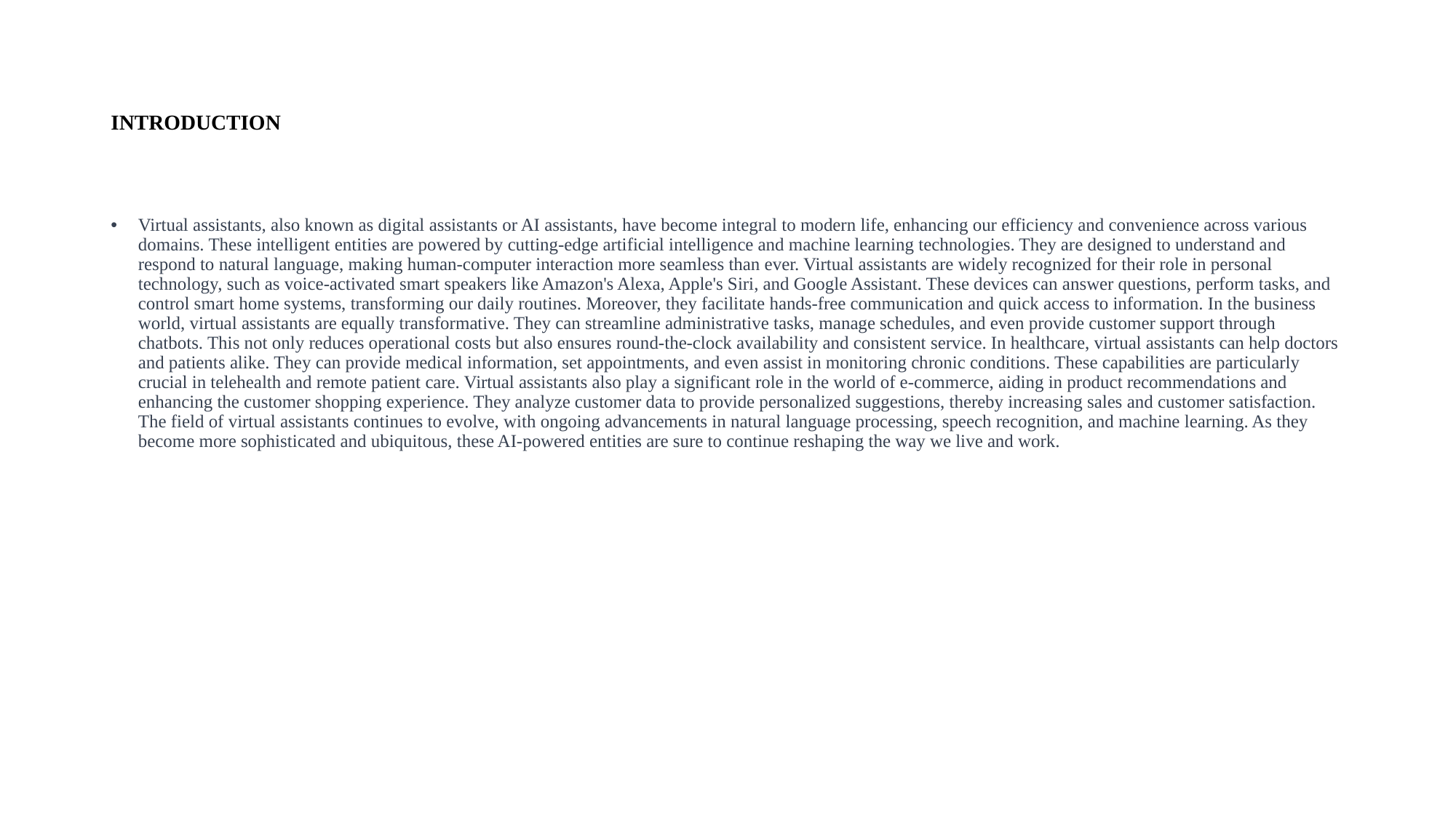

# INTRODUCTION
Virtual assistants, also known as digital assistants or AI assistants, have become integral to modern life, enhancing our efficiency and convenience across various domains. These intelligent entities are powered by cutting-edge artificial intelligence and machine learning technologies. They are designed to understand and respond to natural language, making human-computer interaction more seamless than ever. Virtual assistants are widely recognized for their role in personal technology, such as voice-activated smart speakers like Amazon's Alexa, Apple's Siri, and Google Assistant. These devices can answer questions, perform tasks, and control smart home systems, transforming our daily routines. Moreover, they facilitate hands-free communication and quick access to information. In the business world, virtual assistants are equally transformative. They can streamline administrative tasks, manage schedules, and even provide customer support through chatbots. This not only reduces operational costs but also ensures round-the-clock availability and consistent service. In healthcare, virtual assistants can help doctors and patients alike. They can provide medical information, set appointments, and even assist in monitoring chronic conditions. These capabilities are particularly crucial in telehealth and remote patient care. Virtual assistants also play a significant role in the world of e-commerce, aiding in product recommendations and enhancing the customer shopping experience. They analyze customer data to provide personalized suggestions, thereby increasing sales and customer satisfaction. The field of virtual assistants continues to evolve, with ongoing advancements in natural language processing, speech recognition, and machine learning. As they become more sophisticated and ubiquitous, these AI-powered entities are sure to continue reshaping the way we live and work.